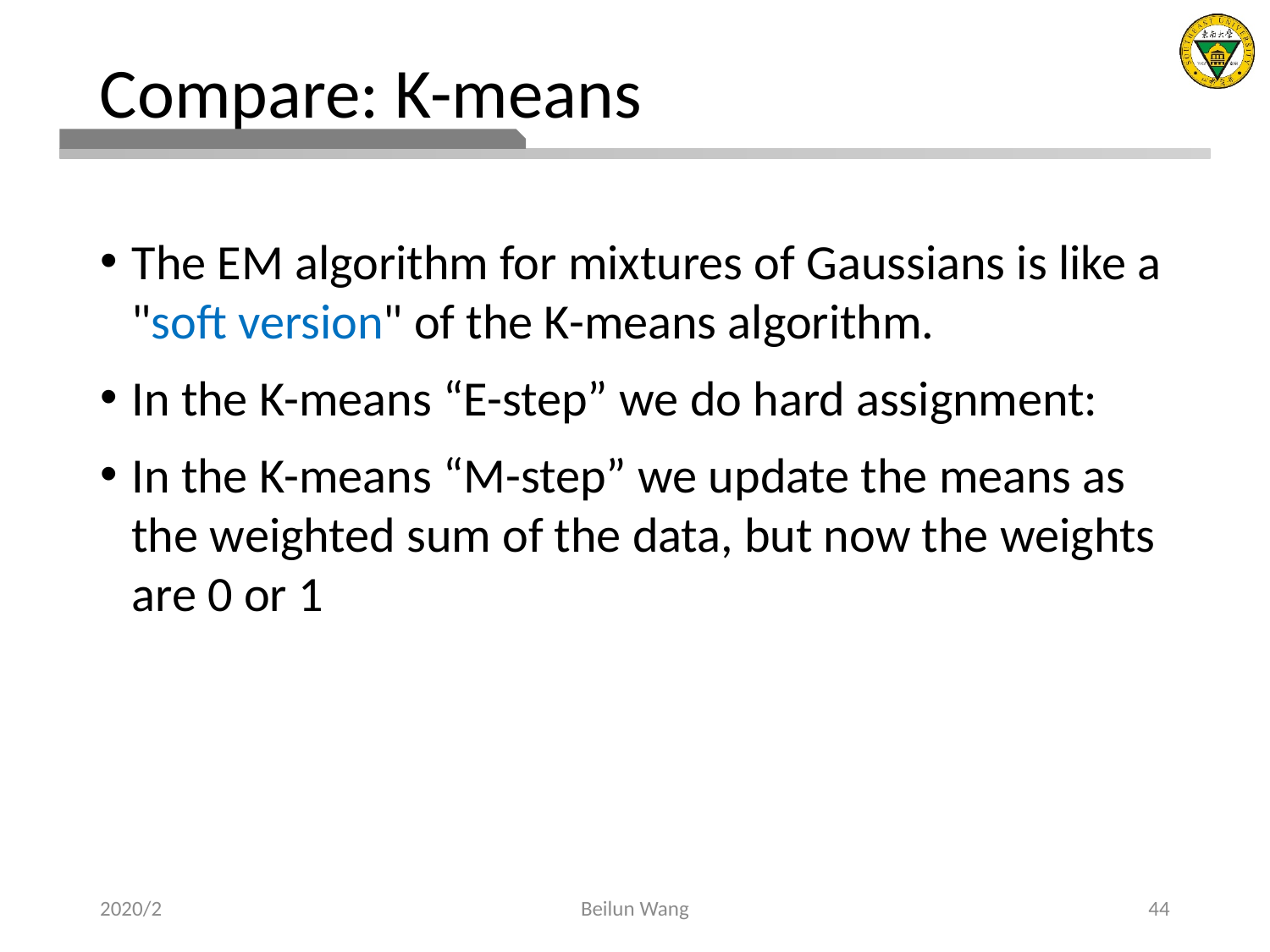

# Compare: K-means
The EM algorithm for mixtures of Gaussians is like a "soft version" of the K-means algorithm.
In the K-means “E-step” we do hard assignment:
In the K-means “M-step” we update the means as the weighted sum of the data, but now the weights are 0 or 1

2020/2
Beilun Wang
44